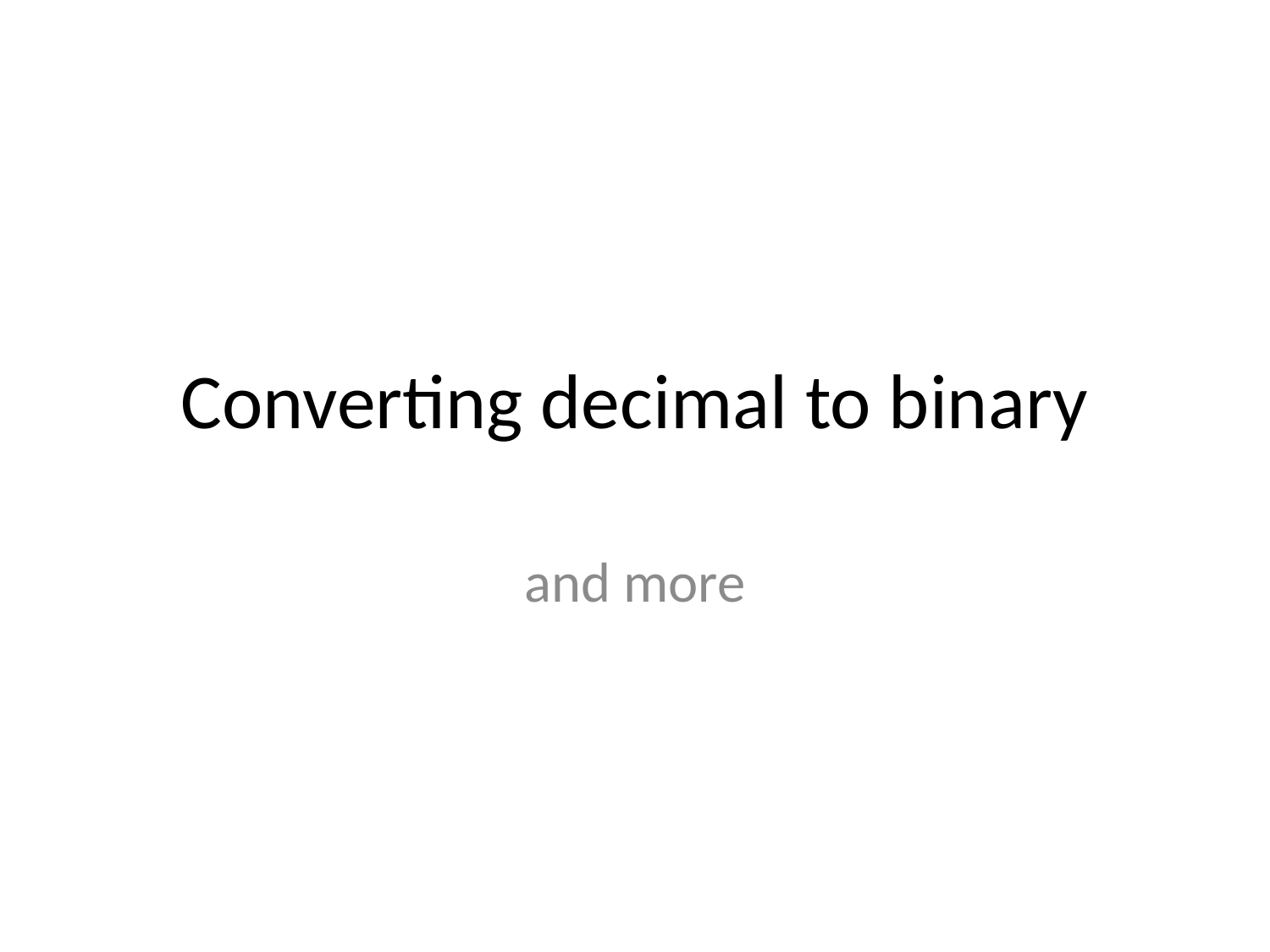

# Converting decimal to binary
and more